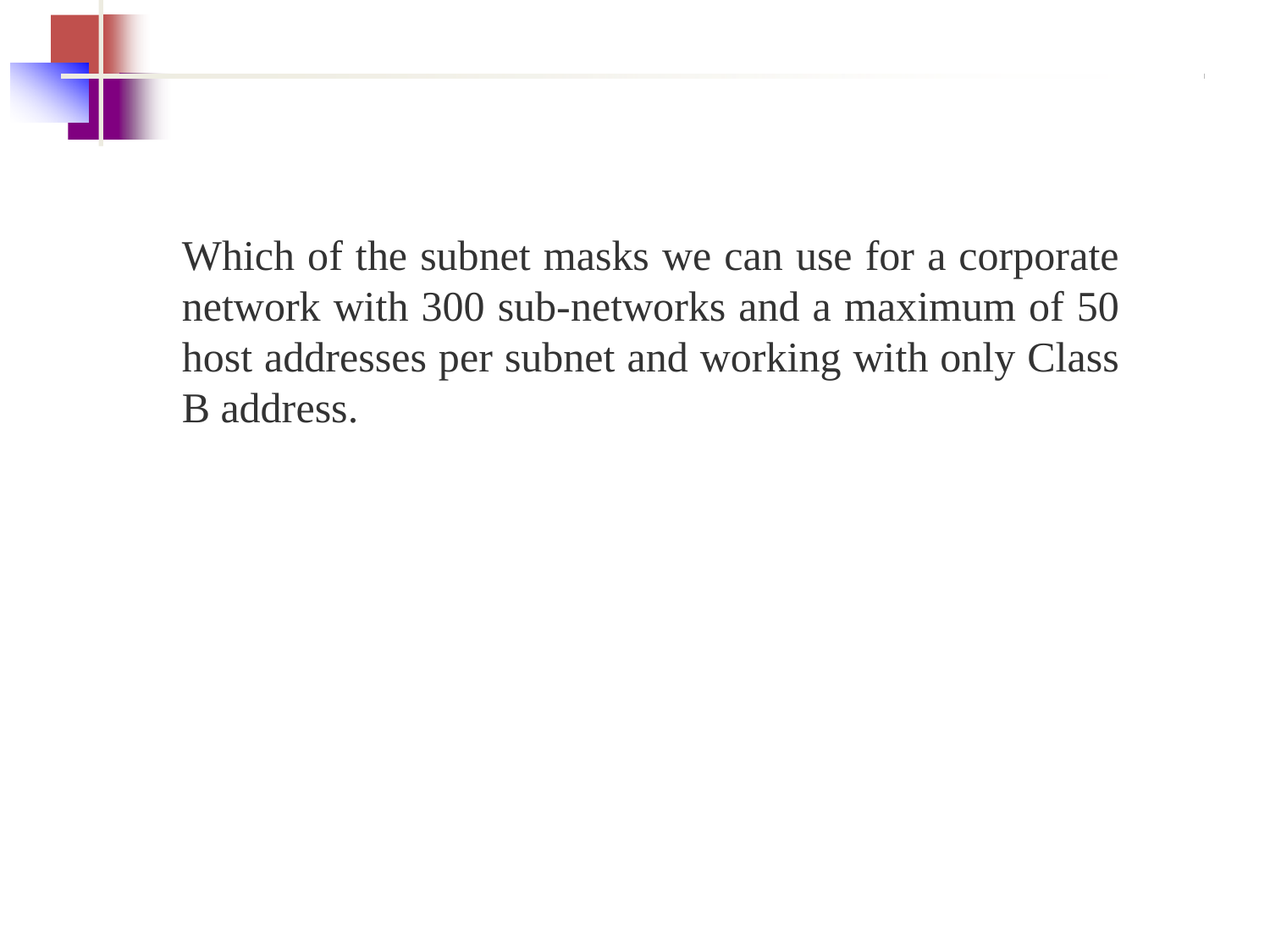

Which of the subnet masks we can use for a corporate network with 300 sub-networks and a maximum of 50 host addresses per subnet and working with only Class B address.